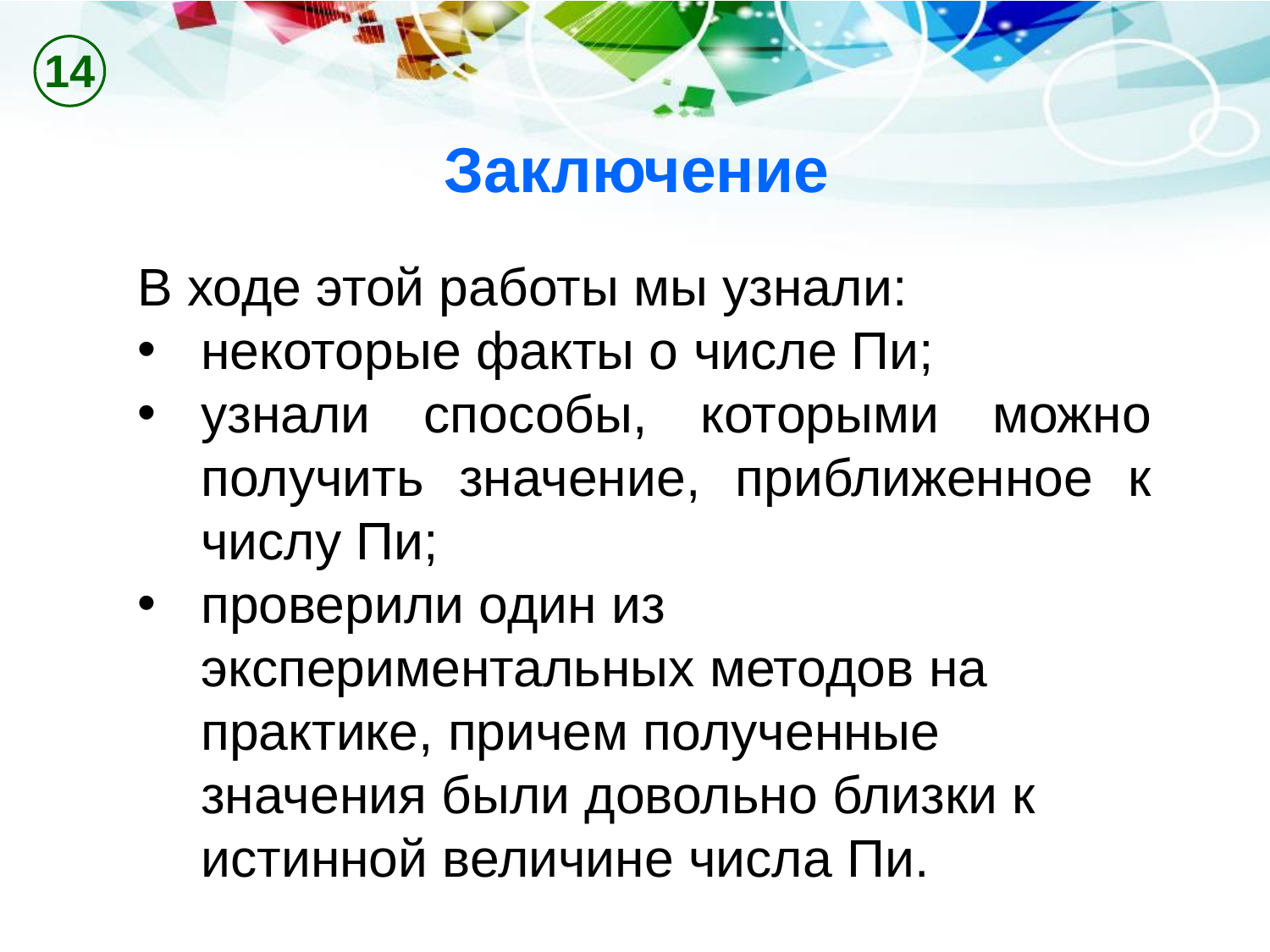

14

# Заключение
В ходе этой работы мы узнали:
некоторые факты о числе Пи;
узнали способы, которыми можно получить значение, приближенное к числу Пи;
проверили один из экспериментальных методов на практике, причем полученные значения были довольно близки к истинной величине числа Пи.